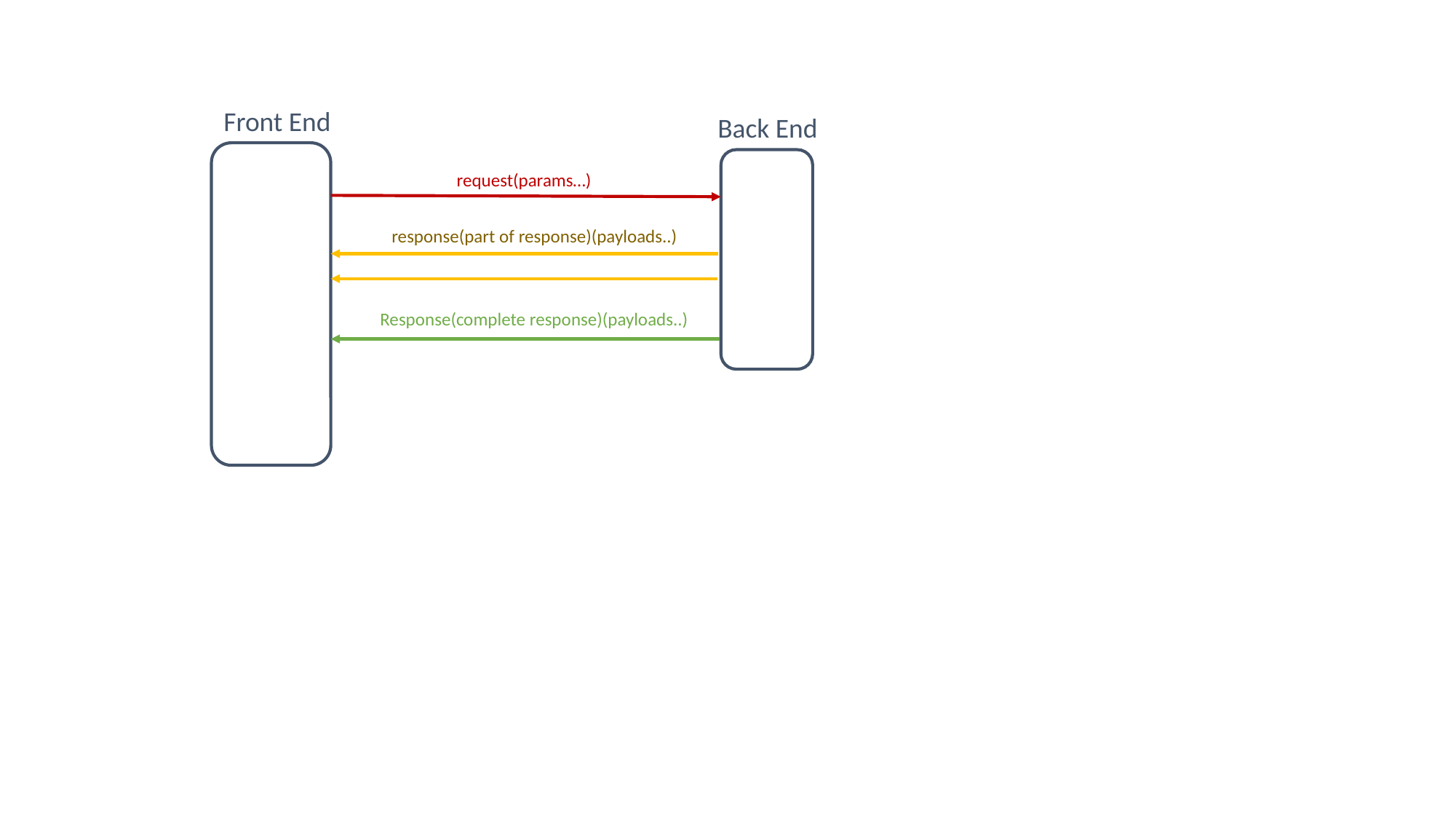

Front End
Back End

request(params…)
response(part of response)(payloads..)
Response(complete response)(payloads..)